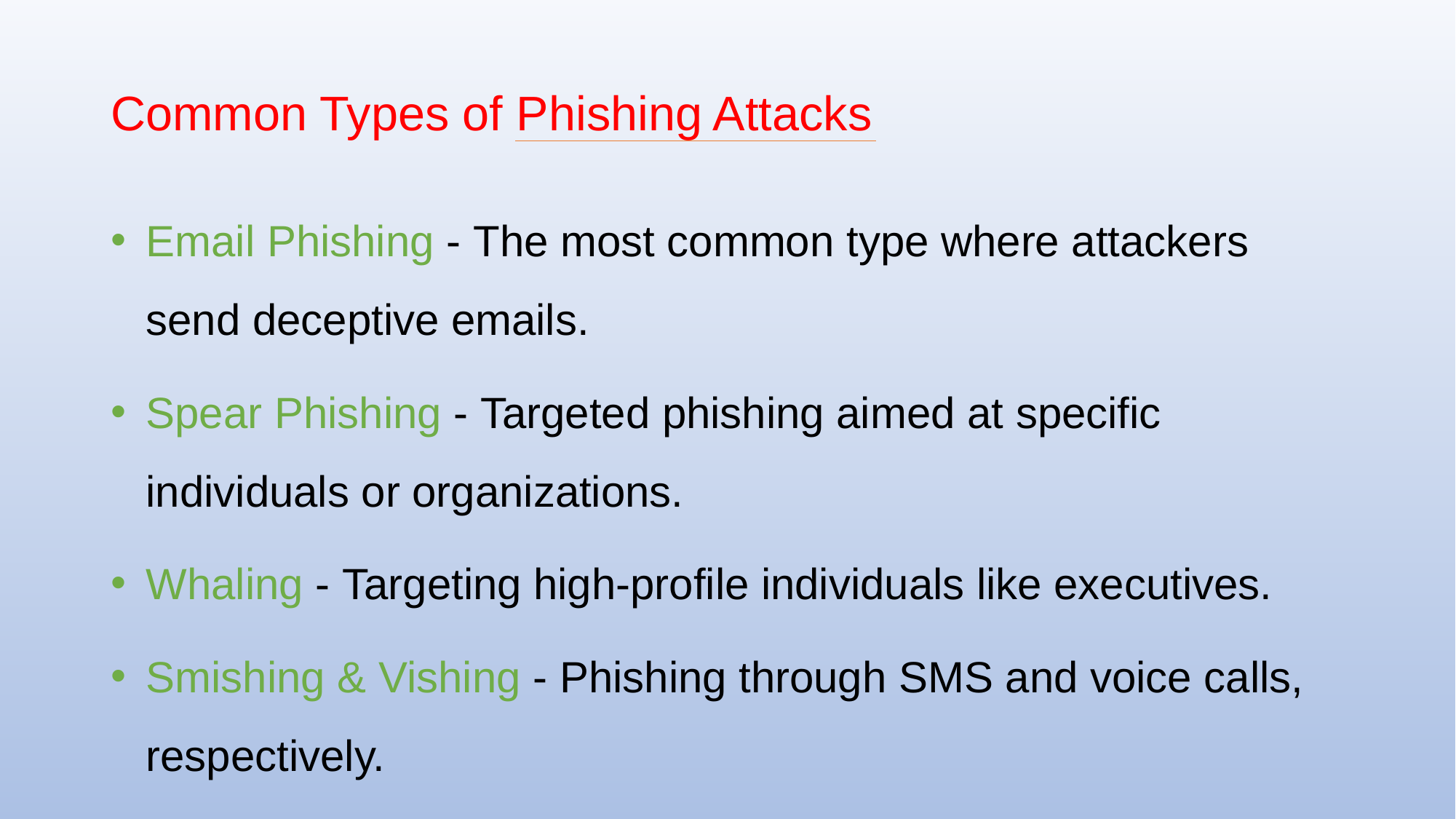

# Common Types of Phishing Attacks
Email Phishing - The most common type where attackers send deceptive emails.
Spear Phishing - Targeted phishing aimed at specific individuals or organizations.
Whaling - Targeting high-profile individuals like executives.
Smishing & Vishing - Phishing through SMS and voice calls, respectively.